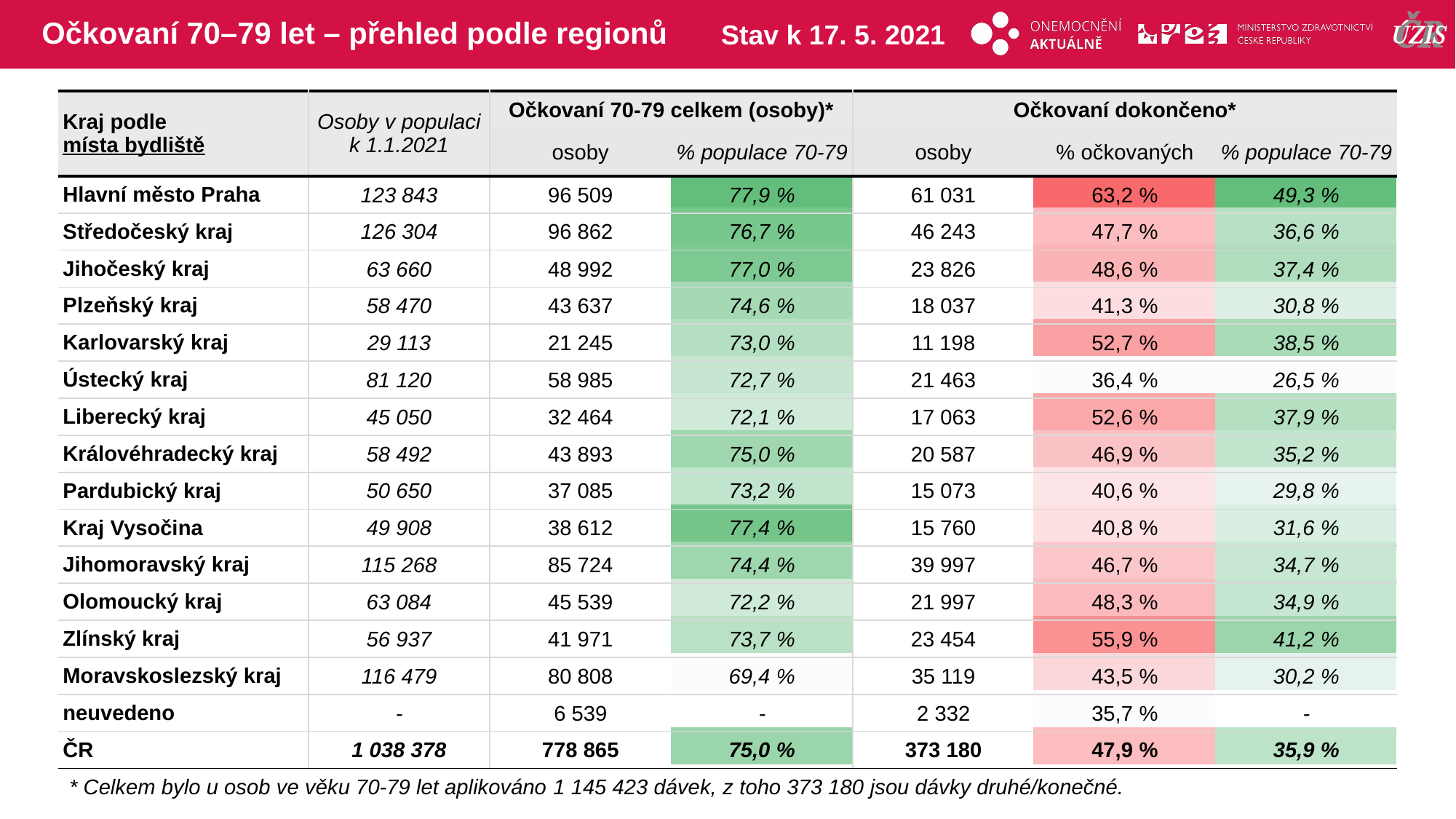

# Očkovaní 70–79 let – přehled podle regionů
Stav k 17. 5. 2021
| Kraj podle místa bydliště | Osoby v populaci k 1.1.2021 | Očkovaní 70-79 celkem (osoby)\* |  | Očkovaní dokončeno\* |  |  |
| --- | --- | --- | --- | --- | --- | --- |
|  |  | osoby | % populace 70-79 | osoby | % očkovaných | % populace 70-79 |
| Hlavní město Praha | 123 843 | 96 509 | 77,9 % | 61 031 | 63,2 % | 49,3 % |
| Středočeský kraj | 126 304 | 96 862 | 76,7 % | 46 243 | 47,7 % | 36,6 % |
| Jihočeský kraj | 63 660 | 48 992 | 77,0 % | 23 826 | 48,6 % | 37,4 % |
| Plzeňský kraj | 58 470 | 43 637 | 74,6 % | 18 037 | 41,3 % | 30,8 % |
| Karlovarský kraj | 29 113 | 21 245 | 73,0 % | 11 198 | 52,7 % | 38,5 % |
| Ústecký kraj | 81 120 | 58 985 | 72,7 % | 21 463 | 36,4 % | 26,5 % |
| Liberecký kraj | 45 050 | 32 464 | 72,1 % | 17 063 | 52,6 % | 37,9 % |
| Královéhradecký kraj | 58 492 | 43 893 | 75,0 % | 20 587 | 46,9 % | 35,2 % |
| Pardubický kraj | 50 650 | 37 085 | 73,2 % | 15 073 | 40,6 % | 29,8 % |
| Kraj Vysočina | 49 908 | 38 612 | 77,4 % | 15 760 | 40,8 % | 31,6 % |
| Jihomoravský kraj | 115 268 | 85 724 | 74,4 % | 39 997 | 46,7 % | 34,7 % |
| Olomoucký kraj | 63 084 | 45 539 | 72,2 % | 21 997 | 48,3 % | 34,9 % |
| Zlínský kraj | 56 937 | 41 971 | 73,7 % | 23 454 | 55,9 % | 41,2 % |
| Moravskoslezský kraj | 116 479 | 80 808 | 69,4 % | 35 119 | 43,5 % | 30,2 % |
| neuvedeno | - | 6 539 | - | 2 332 | 35,7 % | - |
| ČR | 1 038 378 | 778 865 | 75,0 % | 373 180 | 47,9 % | 35,9 % |
|  |  |  |  |  |  |
| --- | --- | --- | --- | --- | --- |
|  |  |  |  |  |  |
|  |  |  |  |  |  |
|  |  |  |  |  |  |
|  |  |  |  |  |  |
|  |  |  |  |  |  |
|  |  |  |  |  |  |
|  |  |  |  |  |  |
|  |  |  |  |  |  |
|  |  |  |  |  |  |
|  |  |  |  |  |  |
|  |  |  |  |  |  |
|  |  |  |  |  |  |
|  |  |  |  |  |  |
|  |  |  |  |  |  |
|  |  |  |  |  |  |
* Celkem bylo u osob ve věku 70-79 let aplikováno 1 145 423 dávek, z toho 373 180 jsou dávky druhé/konečné.